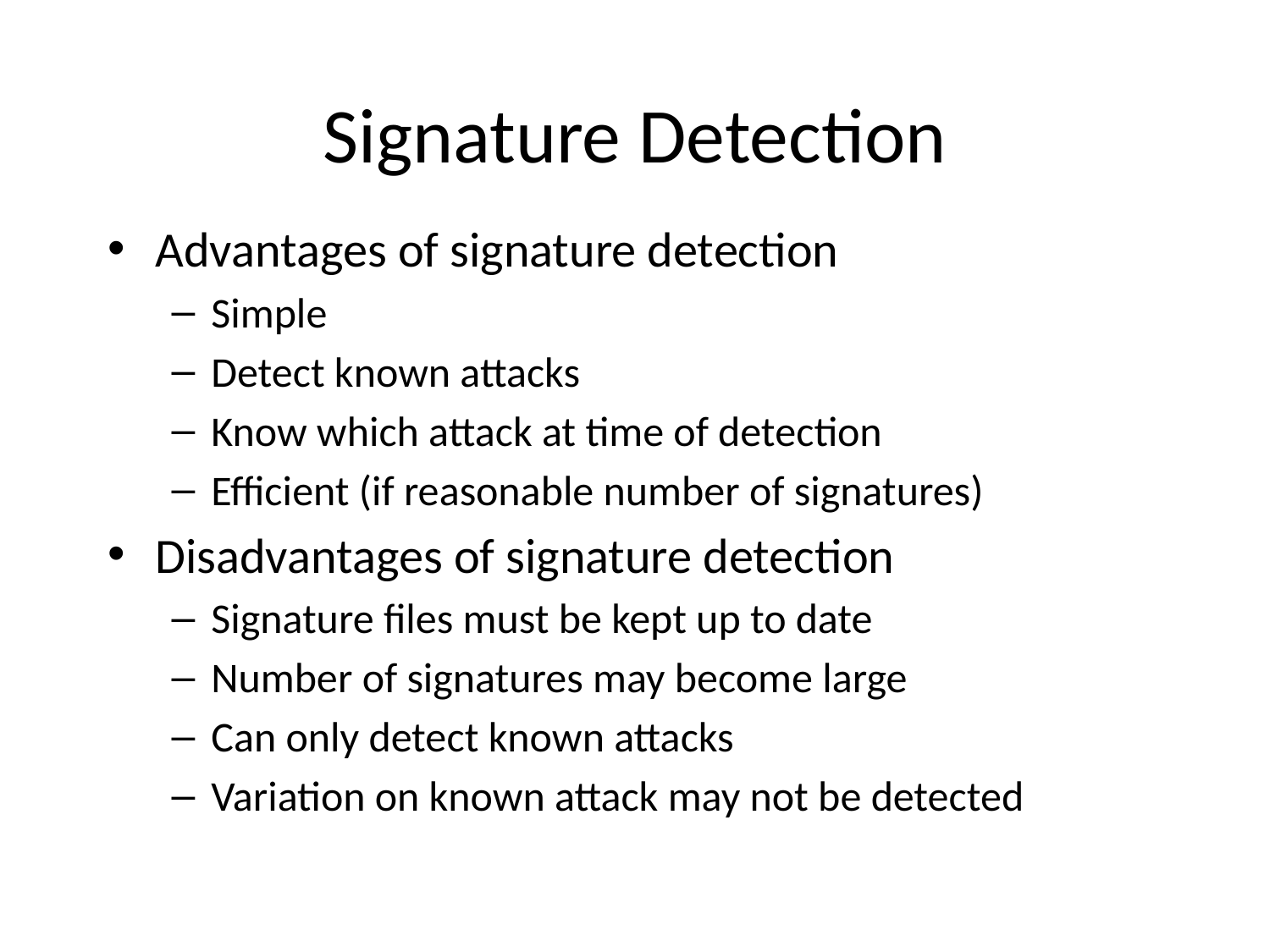

# Signature Detection
Advantages of signature detection
Simple
Detect known attacks
Know which attack at time of detection
Efficient (if reasonable number of signatures)
Disadvantages of signature detection
Signature files must be kept up to date
Number of signatures may become large
Can only detect known attacks
Variation on known attack may not be detected